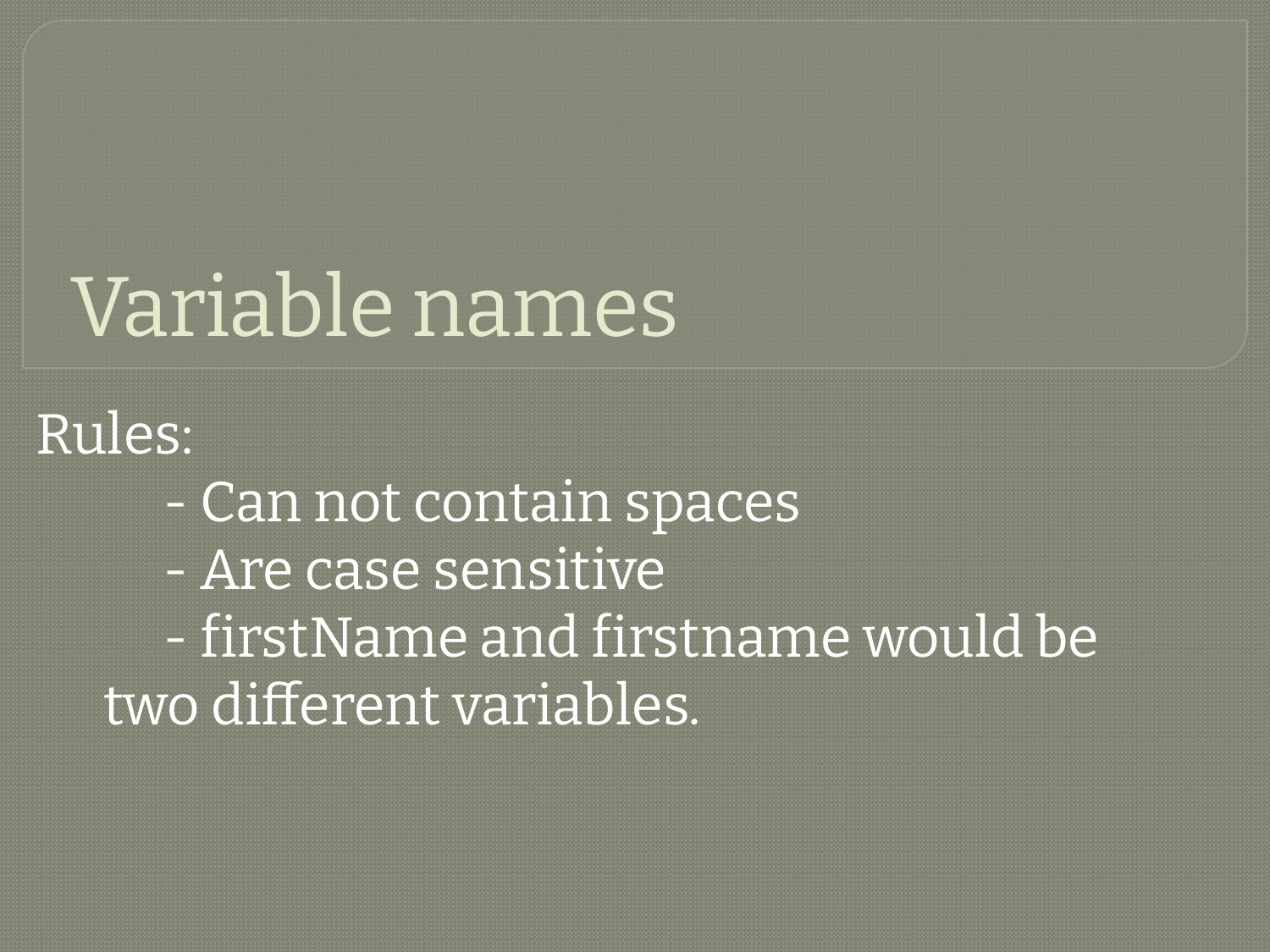

# Variable names
Rules:
 	- Can not contain spaces
	- Are case sensitive
	- firstName and firstname would be             two different variables.